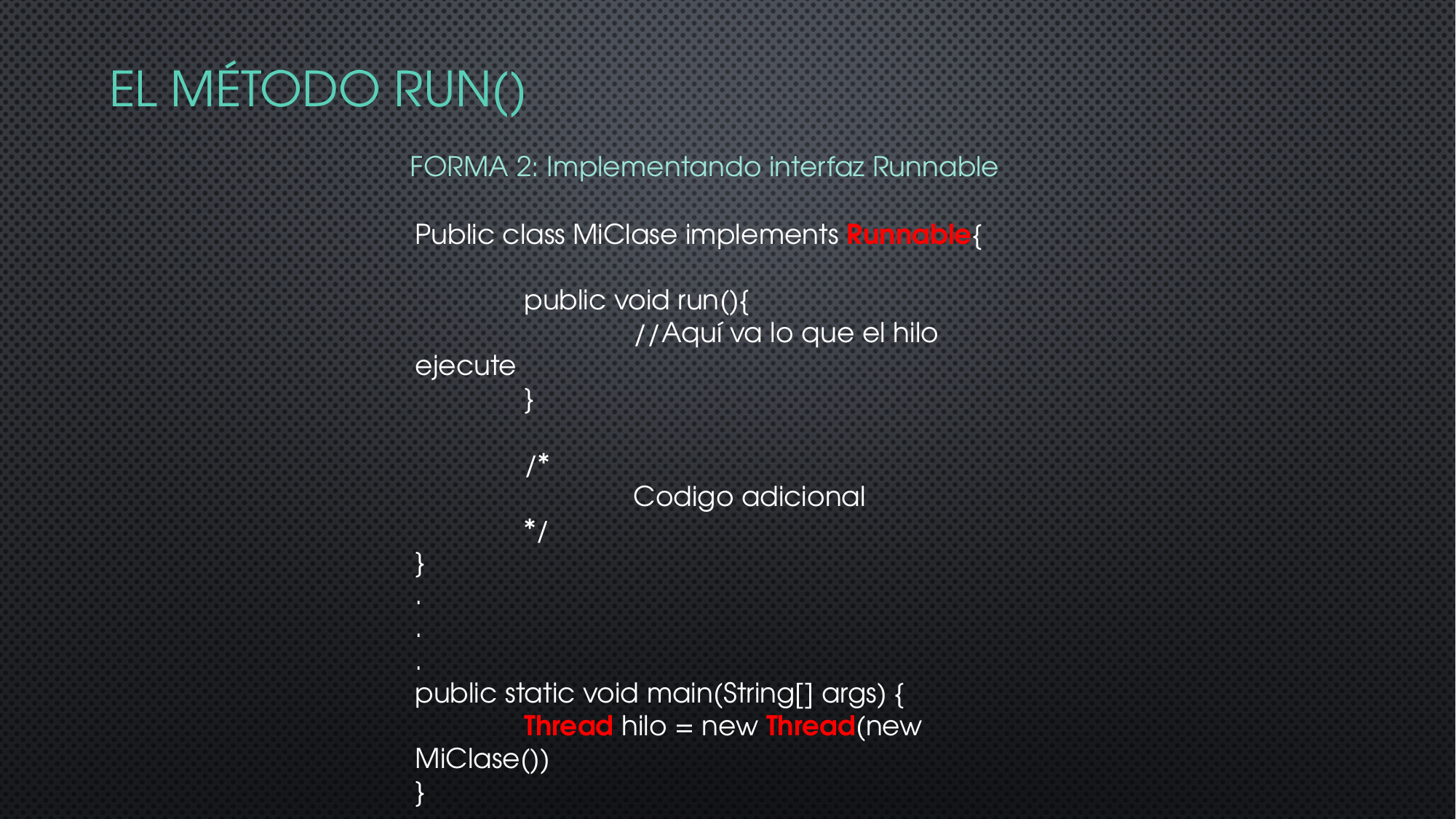

# EL MÉTODO run()
FORMA 2: Implementando interfaz Runnable
Public class MiClase implements Runnable{

	public void run(){
		//Aquí va lo que el hilo ejecute
	}

	/*
		Codigo adicional
	*/
}
.
.
.
public static void main(String[] args) {
	Thread hilo = new Thread(new MiClase())
}